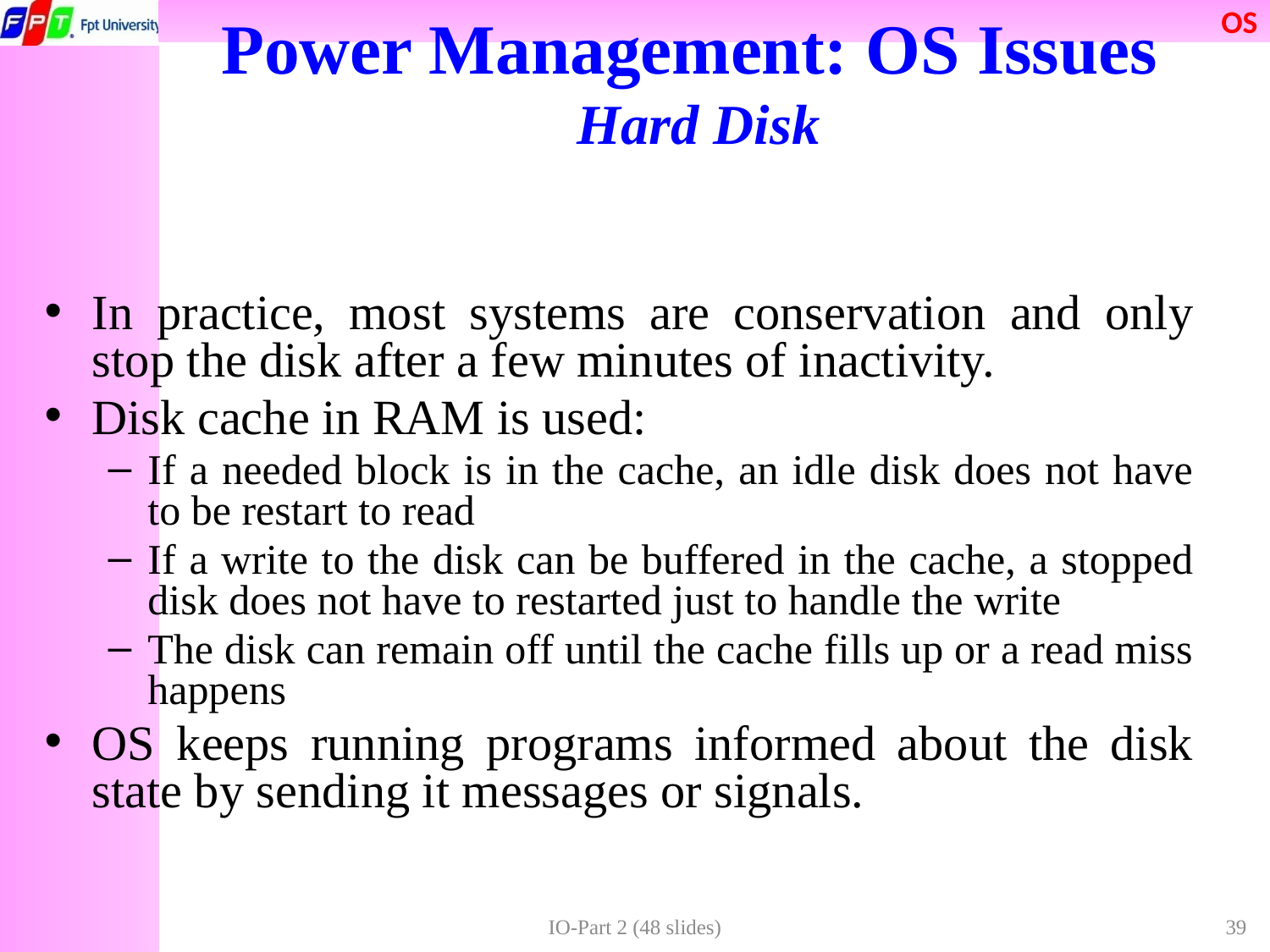

# Power Management: OS Issues Hard Disk
In practice, most systems are conservation and only stop the disk after a few minutes of inactivity.
Disk cache in RAM is used:
If a needed block is in the cache, an idle disk does not have to be restart to read
If a write to the disk can be buffered in the cache, a stopped disk does not have to restarted just to handle the write
The disk can remain off until the cache fills up or a read miss happens
OS keeps running programs informed about the disk state by sending it messages or signals.
IO-Part 2 (48 slides)
39